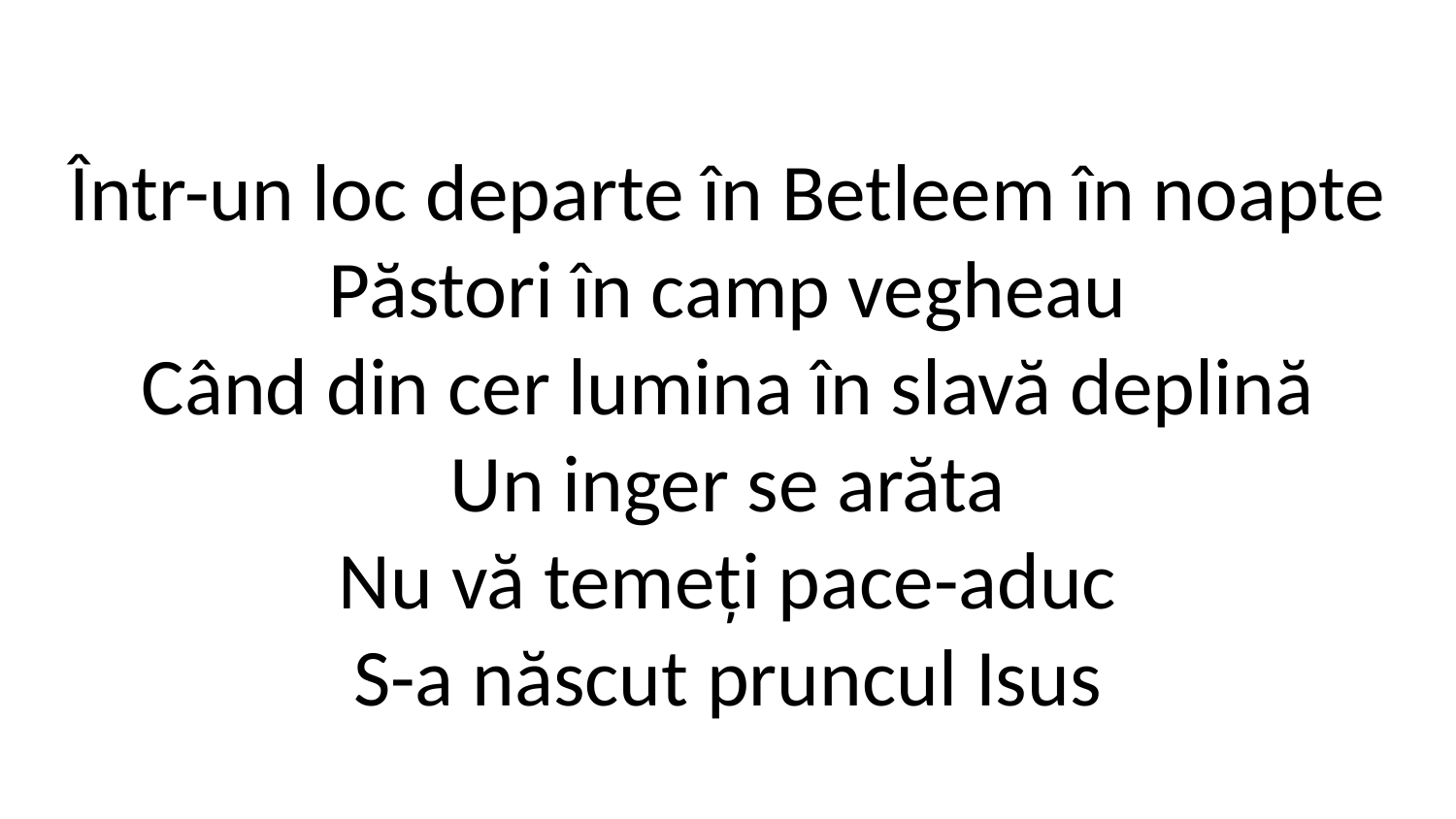

Într-un loc departe în Betleem în noapte
Păstori în camp vegheau
Când din cer lumina în slavă deplină
Un inger se arăta
Nu vă temeți pace-aduc
S-a născut pruncul Isus